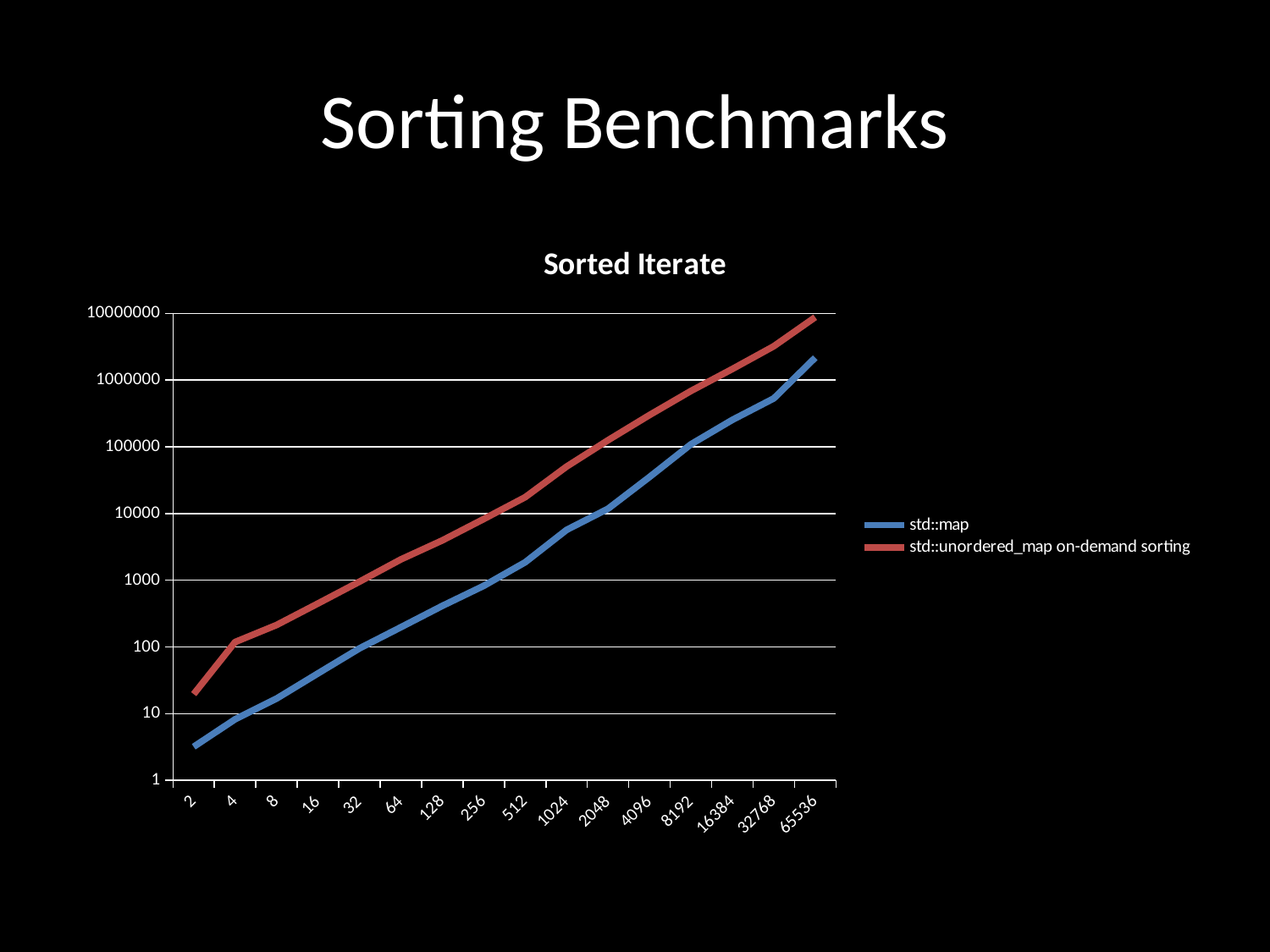

# Sorting Benchmarks

### Chart: Sorted Iterate

| Category | std::map | std::unordered_map on-demand sorting |
|---|---|---|
| 2.0 | 3.18775 | 19.5992 |
| 4.0 | 8.237129999999999 | 118.471 |
| 8.0 | 16.8127 | 212.976 |
| 16.0 | 40.1062 | 448.302 |
| 32.0 | 94.9875 | 950.896 |
| 64.0 | 197.475 | 2049.82 |
| 128.0 | 412.645 | 3950.02 |
| 256.0 | 823.1609999999997 | 8276.17 |
| 512.0 | 1858.84 | 17584.4 |
| 1024.0 | 5689.76 | 50629.8 |
| 2048.0 | 11808.7 | 125737.0 |
| 4096.0 | 35278.3 | 299282.0 |
| 8192.0 | 109117.0 | 687370.0 |
| 16384.0 | 253739.0 | 1468720.0 |
| 32768.0 | 531530.0 | 3215770.0 |
| 65536.0 | 2167050.0 | 8763800.0 |